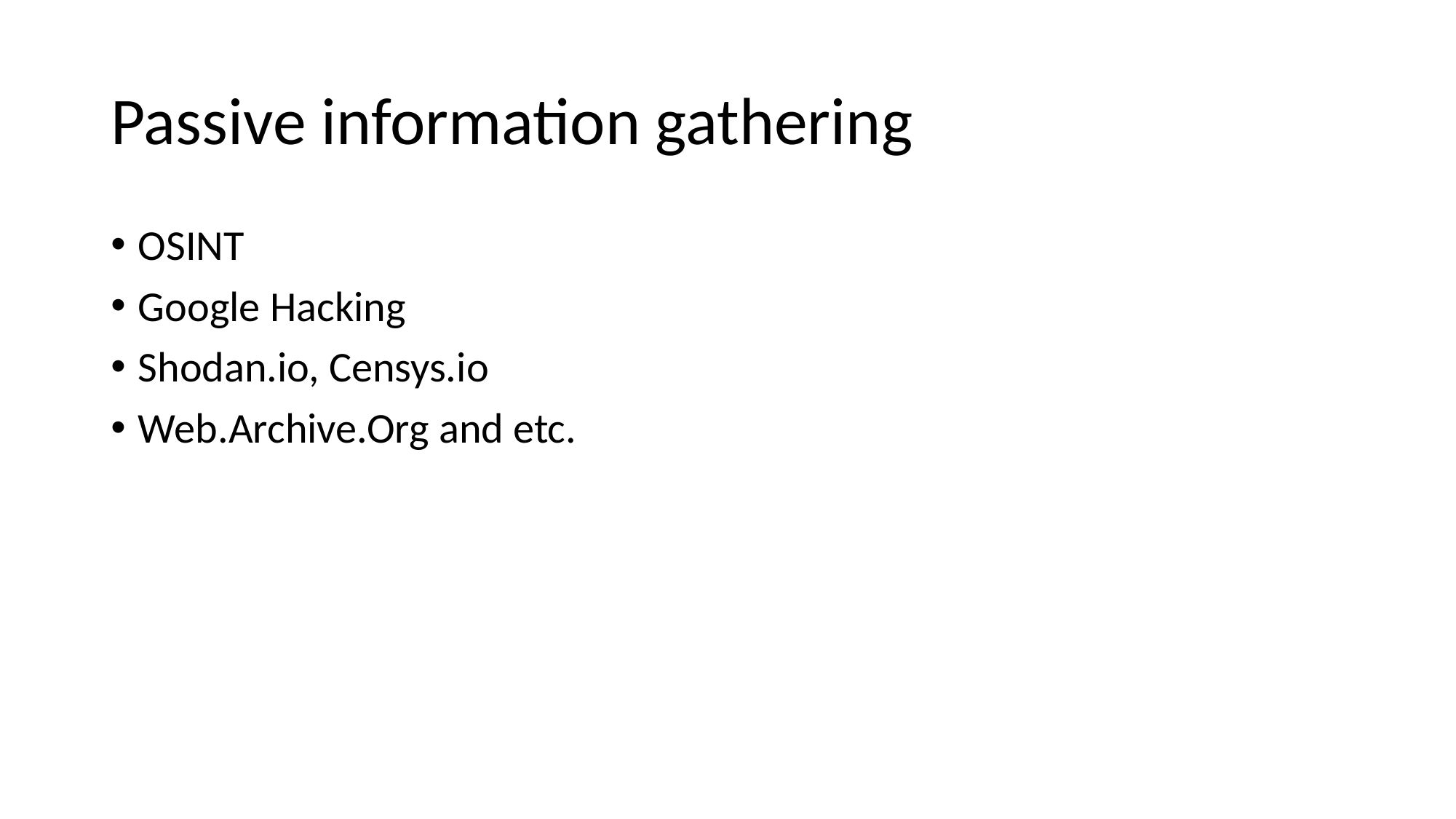

# Passive information gathering
OSINT
Google Hacking
Shodan.io, Censys.io
Web.Archive.Org and etc.